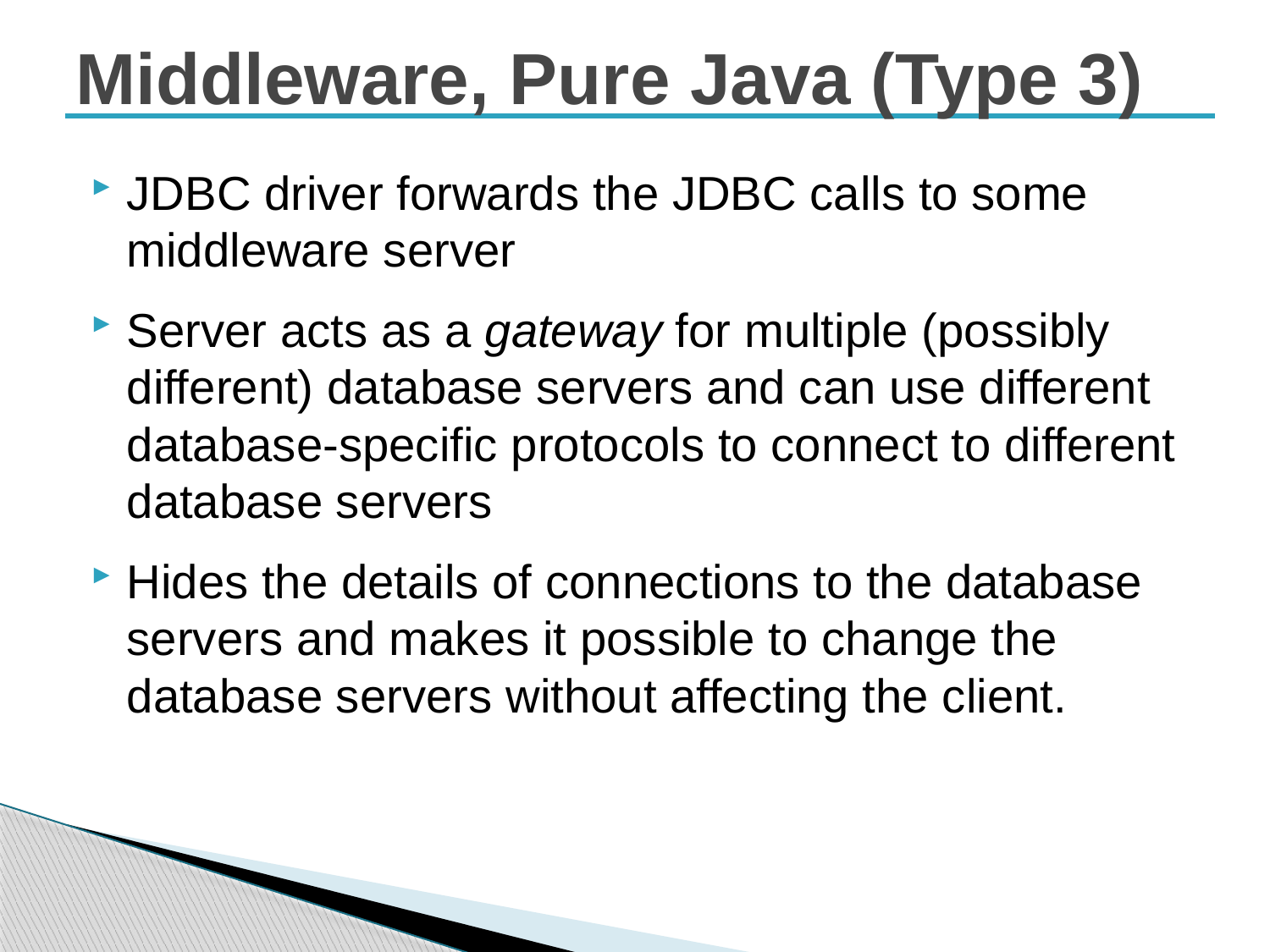

# Middleware, Pure Java (Type 3)
JDBC driver forwards the JDBC calls to some middleware server
Server acts as a gateway for multiple (possibly different) database servers and can use different database-specific protocols to connect to different database servers
Hides the details of connections to the database servers and makes it possible to change the database servers without affecting the client.